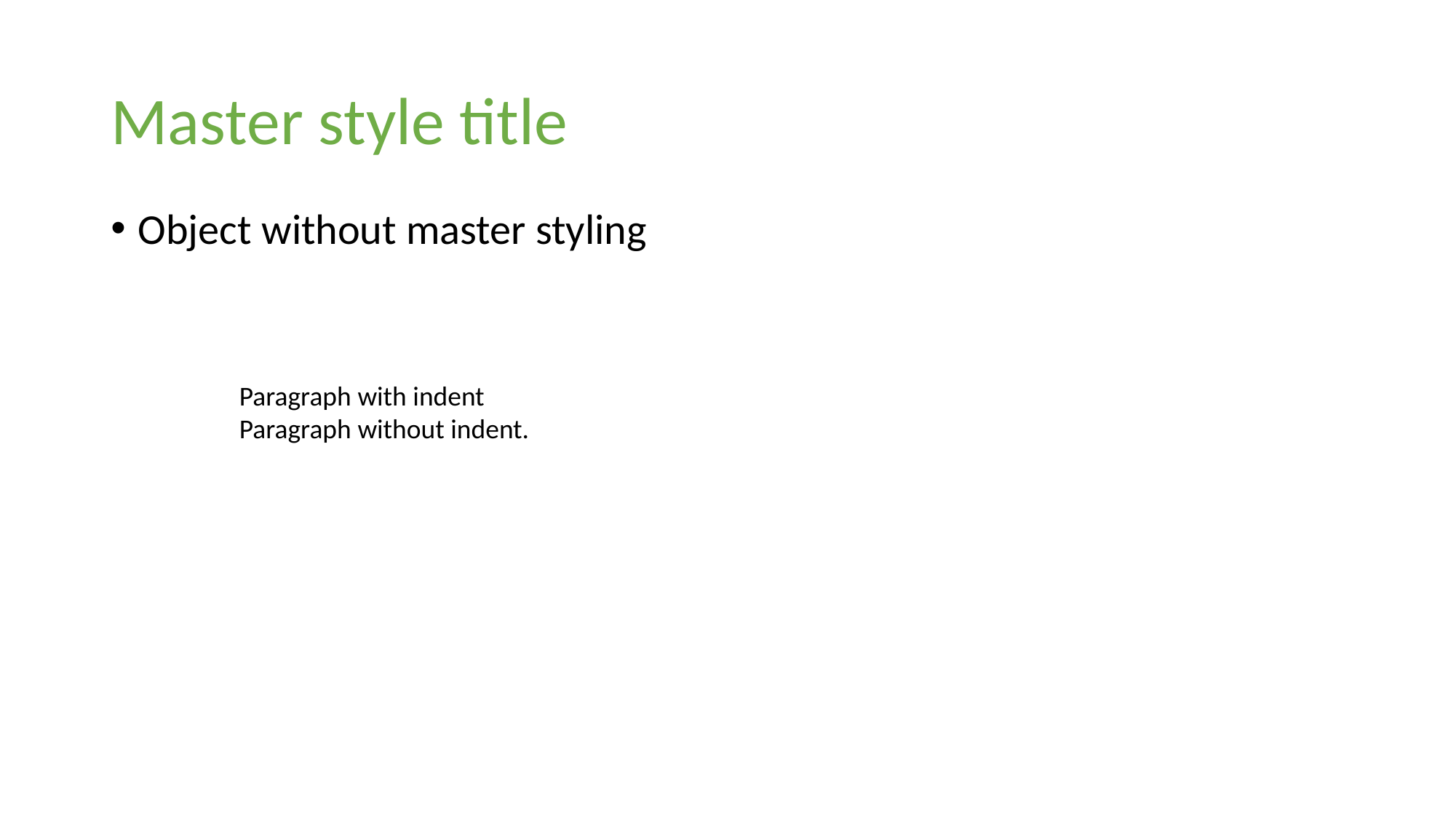

# Master style title
Object without master styling
Paragraph with indent
Paragraph without indent.